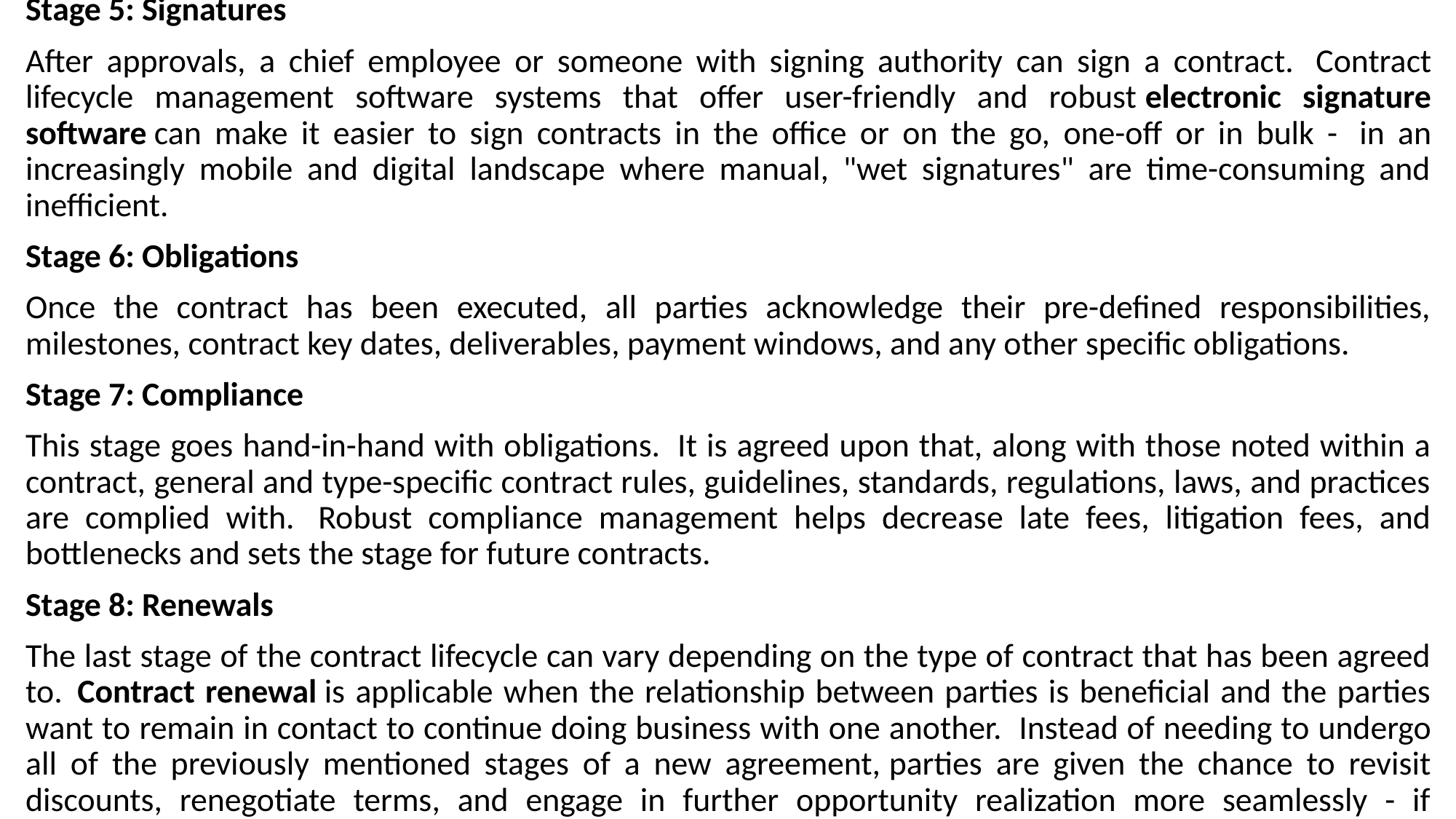

Stage 5: Signatures
After approvals, a chief employee or someone with signing authority can sign a contract.  Contract lifecycle management software systems that offer user-friendly and robust electronic signature software can make it easier to sign contracts in the office or on the go, one-off or in bulk -  in an increasingly mobile and digital landscape where manual, "wet signatures" are time-consuming and inefficient.
Stage 6: Obligations
Once the contract has been executed, all parties acknowledge their pre-defined responsibilities, milestones, contract key dates, deliverables, payment windows, and any other specific obligations.
Stage 7: Compliance
This stage goes hand-in-hand with obligations.  It is agreed upon that, along with those noted within a contract, general and type-specific contract rules, guidelines, standards, regulations, laws, and practices are complied with.  Robust compliance management helps decrease late fees, litigation fees, and bottlenecks and sets the stage for future contracts.
Stage 8: Renewals
The last stage of the contract lifecycle can vary depending on the type of contract that has been agreed to.  Contract renewal is applicable when the relationship between parties is beneficial and the parties want to remain in contact to continue doing business with one another.  Instead of needing to undergo all of the previously mentioned stages of a new agreement, parties are given the chance to revisit discounts, renegotiate terms, and engage in further opportunity realization more seamlessly - if stakeholders are equipped with the best possible contract management software solution for contract approvals.